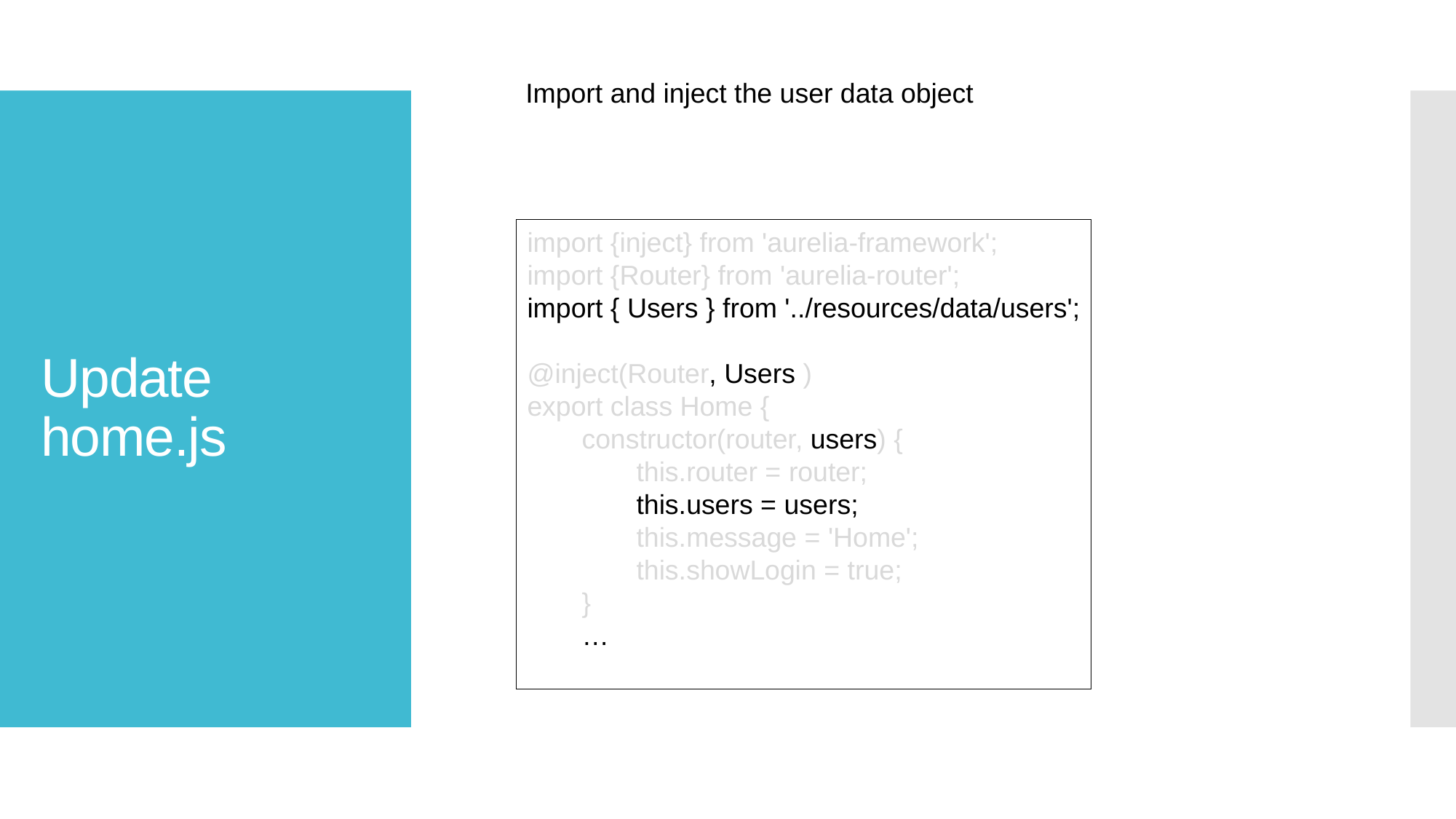

Import and inject the user data object
# Update home.js
import {inject} from 'aurelia-framework';
import {Router} from 'aurelia-router';
import { Users } from '../resources/data/users';
@inject(Router, Users )
export class Home {
constructor(router, users) {
this.router = router;
this.users = users;
this.message = 'Home';
this.showLogin = true;
}
…